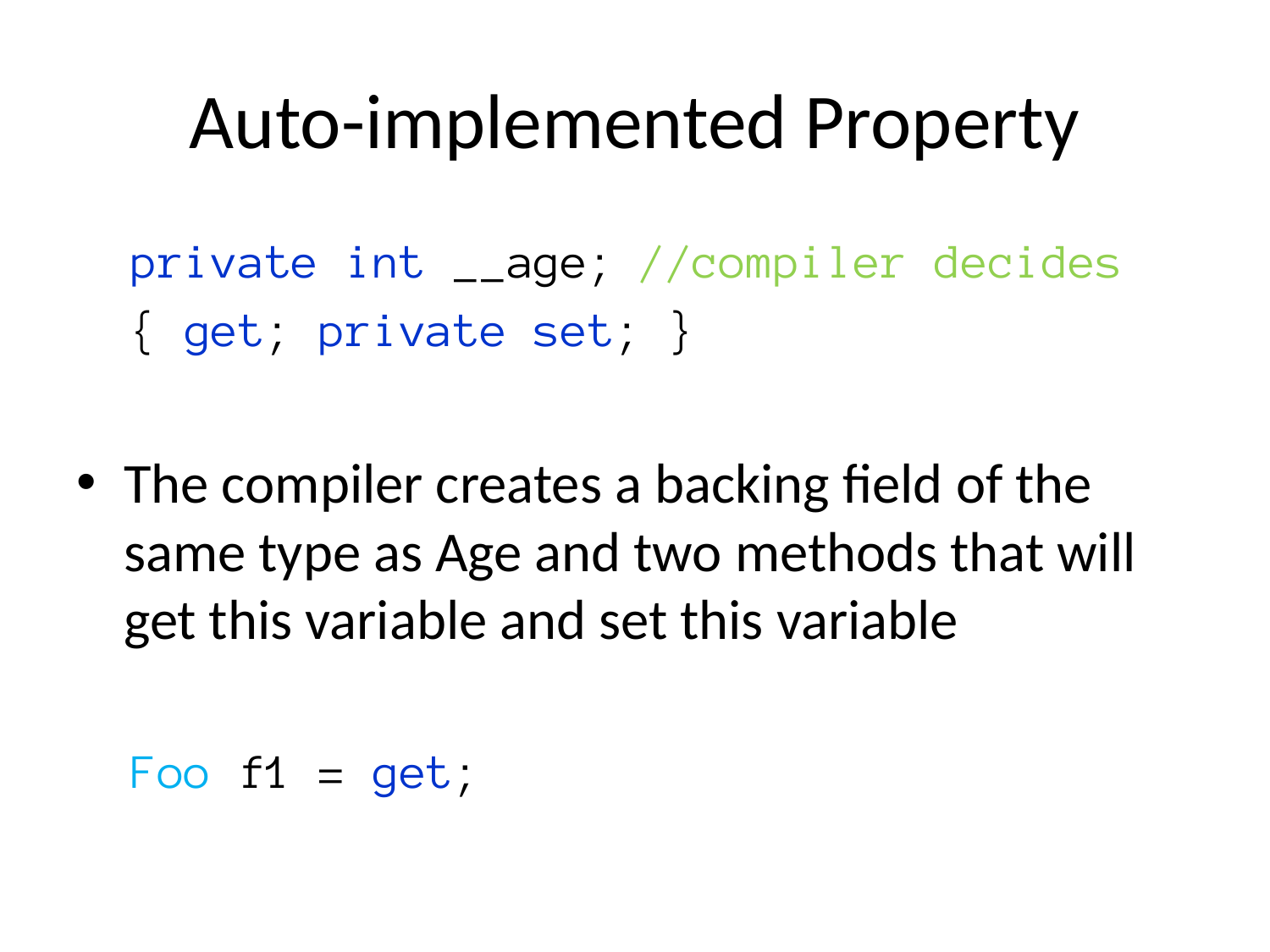

# Auto-implemented Property
private int __age;	//compiler decides
{ get; private set; }

The compiler creates a backing field of the same type as Age and two methods that will get this variable and set this variable

Foo f1 = get;